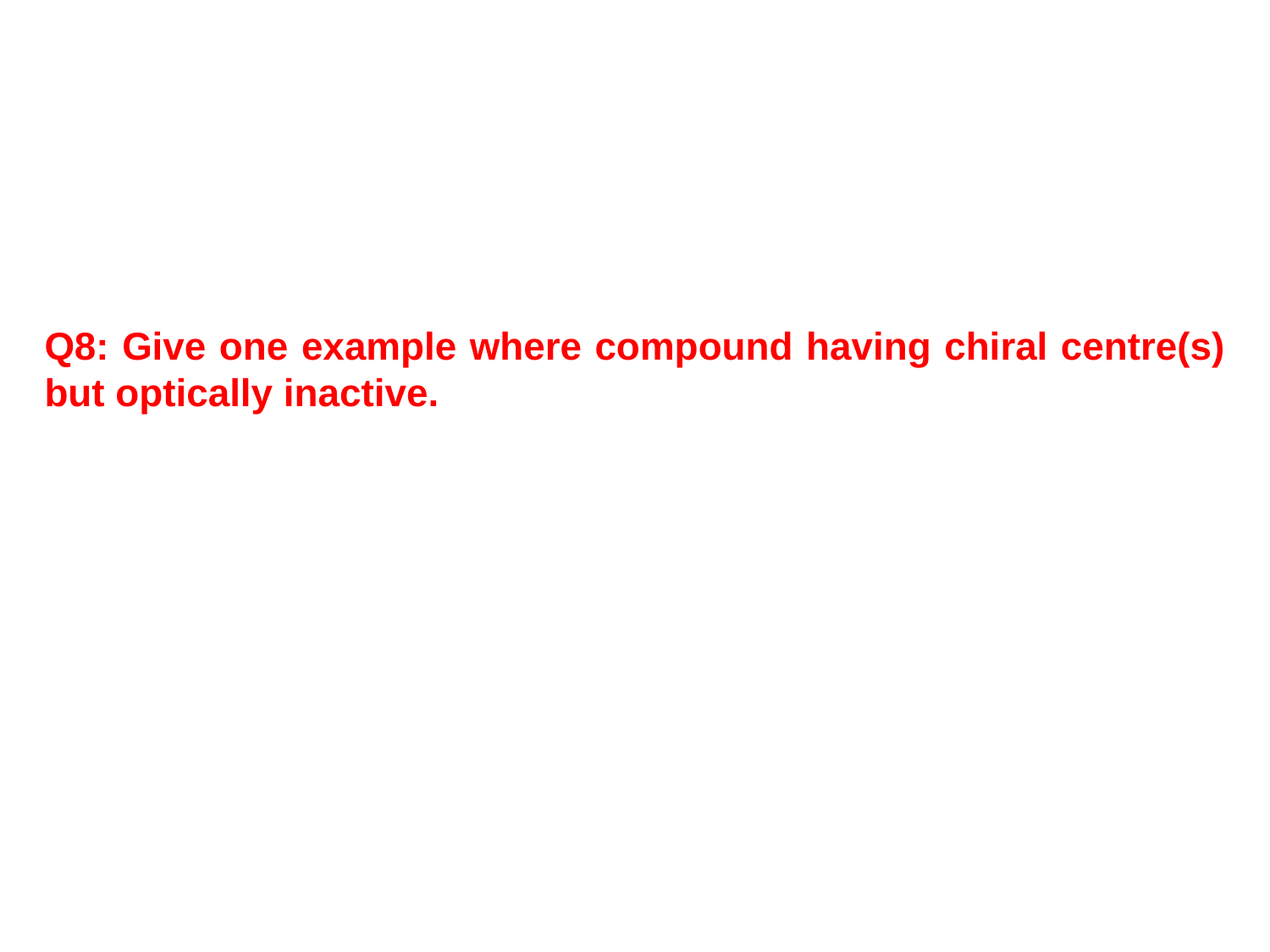

# Q8: Give one example where compound having chiral centre(s) but optically inactive.